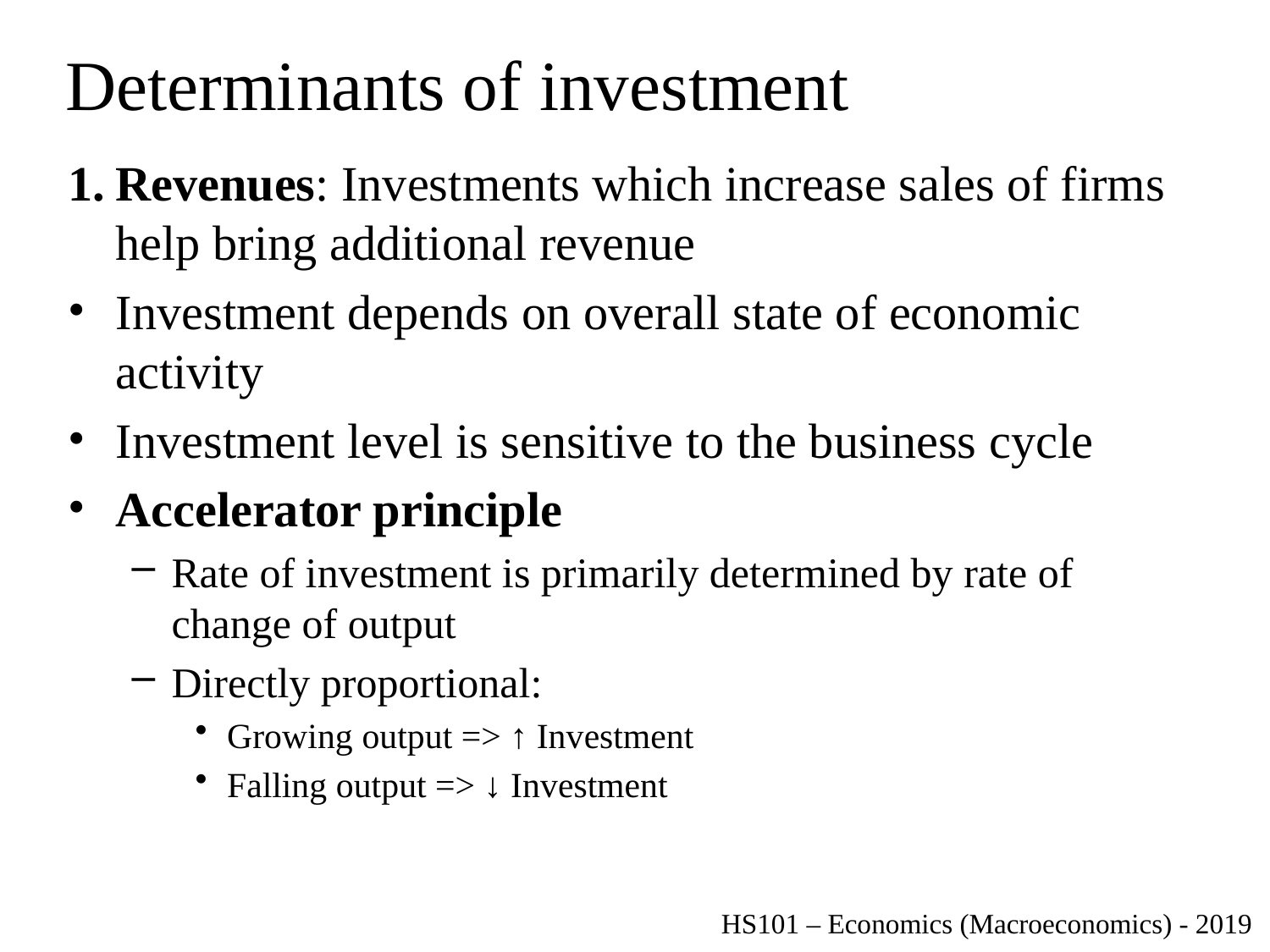

# Determinants of investment
Revenues: Investments which increase sales of firms help bring additional revenue
Investment depends on overall state of economic activity
Investment level is sensitive to the business cycle
Accelerator principle
Rate of investment is primarily determined by rate of change of output
Directly proportional:
Growing output => ↑ Investment
Falling output => ↓ Investment
HS101 – Economics (Macroeconomics) - 2019